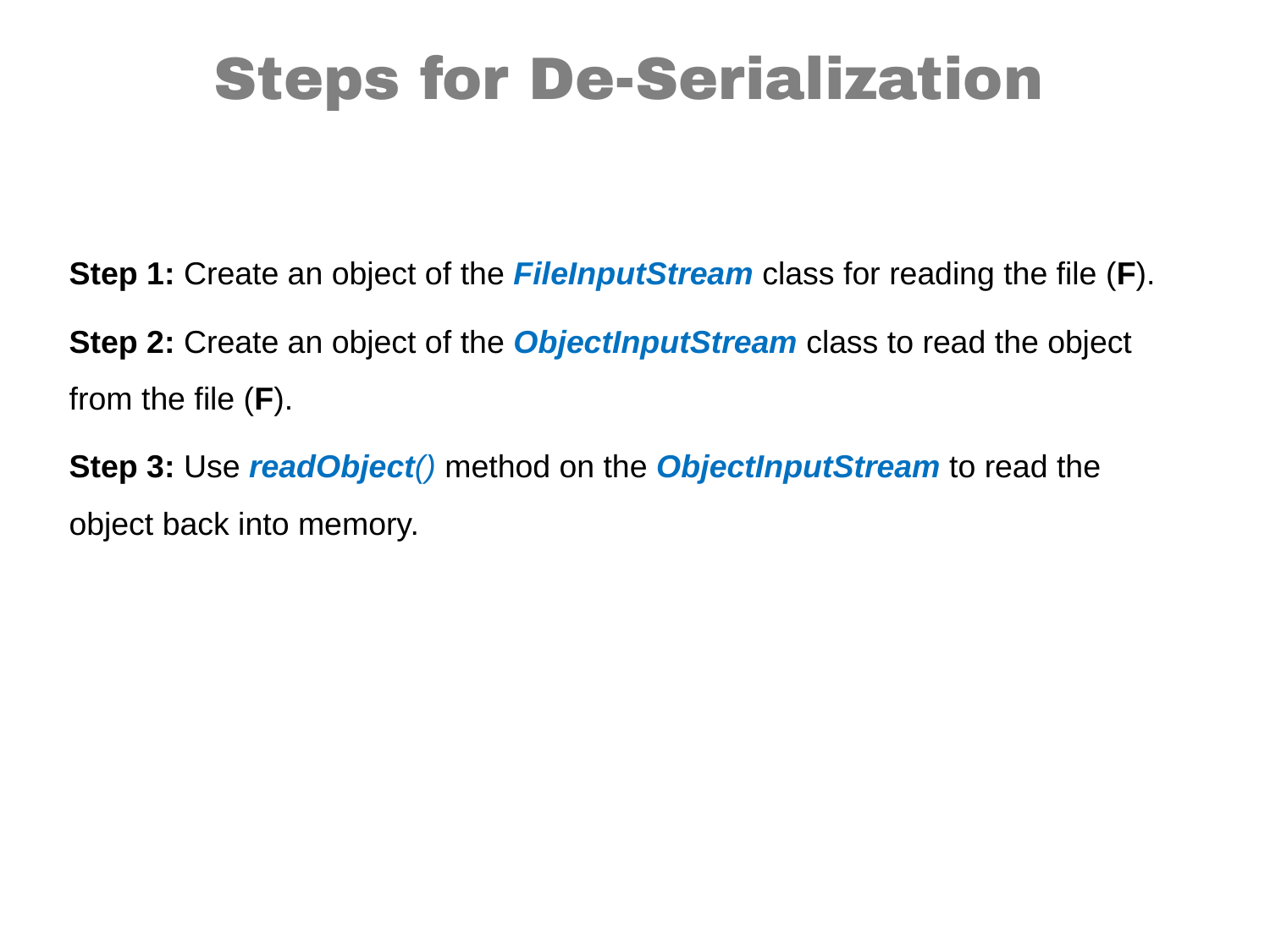

# Steps for De-Serialization
Step 1: Create an object of the FileInputStream class for reading the file (F).
Step 2: Create an object of the ObjectInputStream class to read the object from the file (F).
Step 3: Use readObject() method on the ObjectInputStream to read the object back into memory.